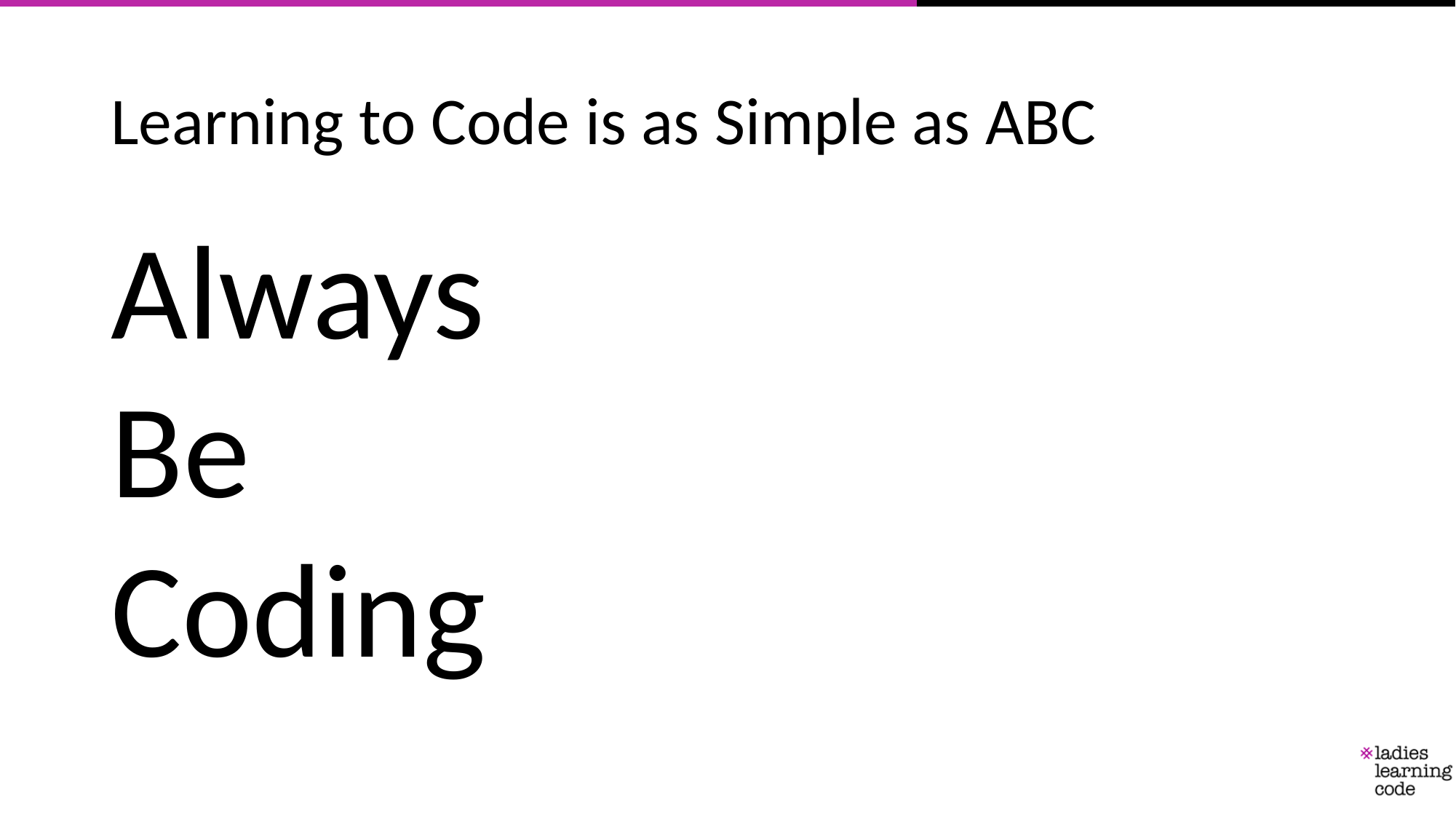

# Learning to Code is as Simple as ABC
Always
Be
Coding